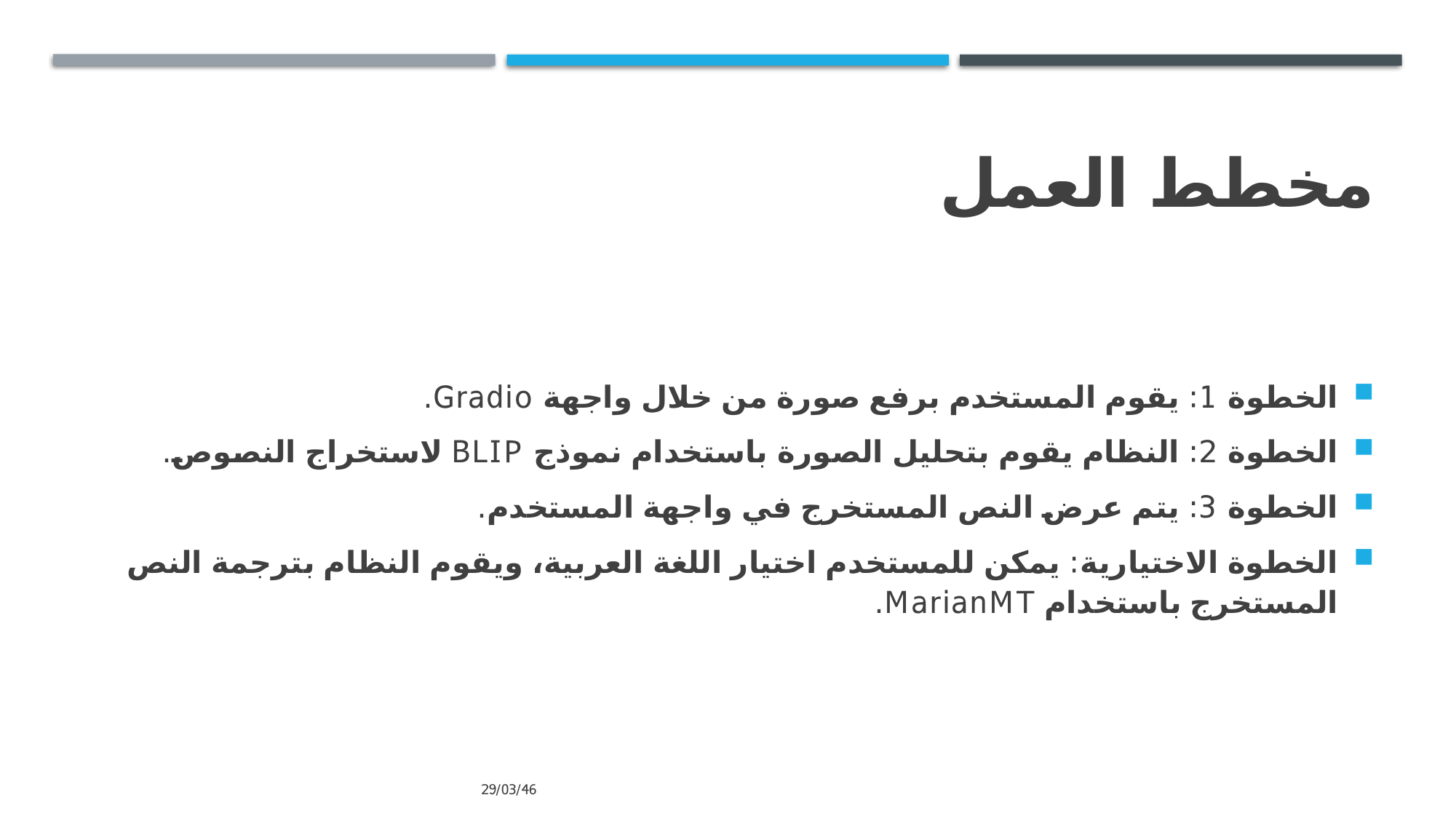

# مخطط العمل
الخطوة 1: يقوم المستخدم برفع صورة من خلال واجهة Gradio.
الخطوة 2: النظام يقوم بتحليل الصورة باستخدام نموذج BLIP لاستخراج النصوص.
الخطوة 3: يتم عرض النص المستخرج في واجهة المستخدم.
الخطوة الاختيارية: يمكن للمستخدم اختيار اللغة العربية، ويقوم النظام بترجمة النص المستخرج باستخدام MarianMT.
29/03/46